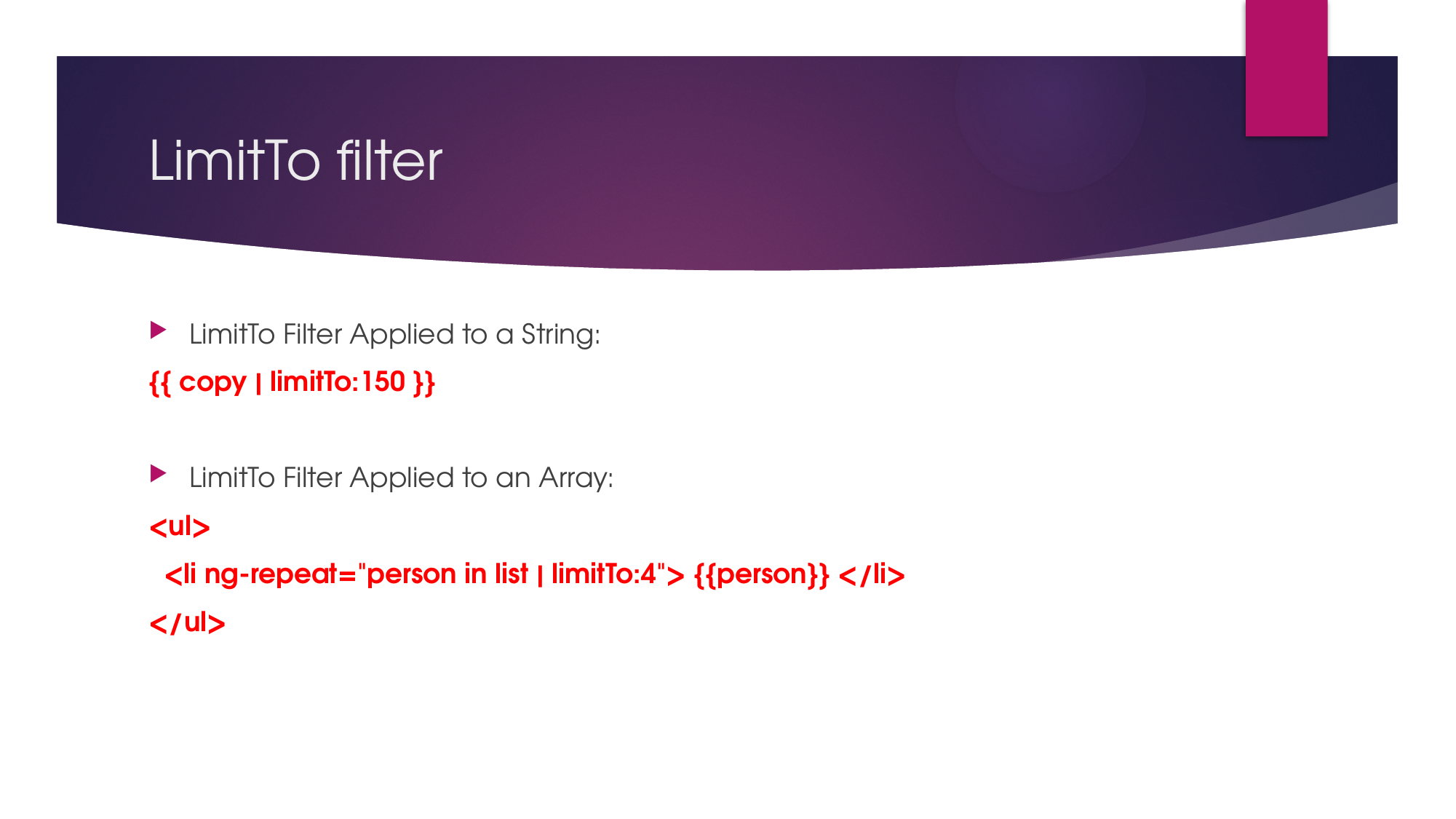

# LimitTo filter
LimitTo Filter Applied to a String:
{{ copy | limitTo:150 }}

LimitTo Filter Applied to an Array:
<ul>
  <li ng-repeat="person in list | limitTo:4"> {{person}} </li>
</ul>